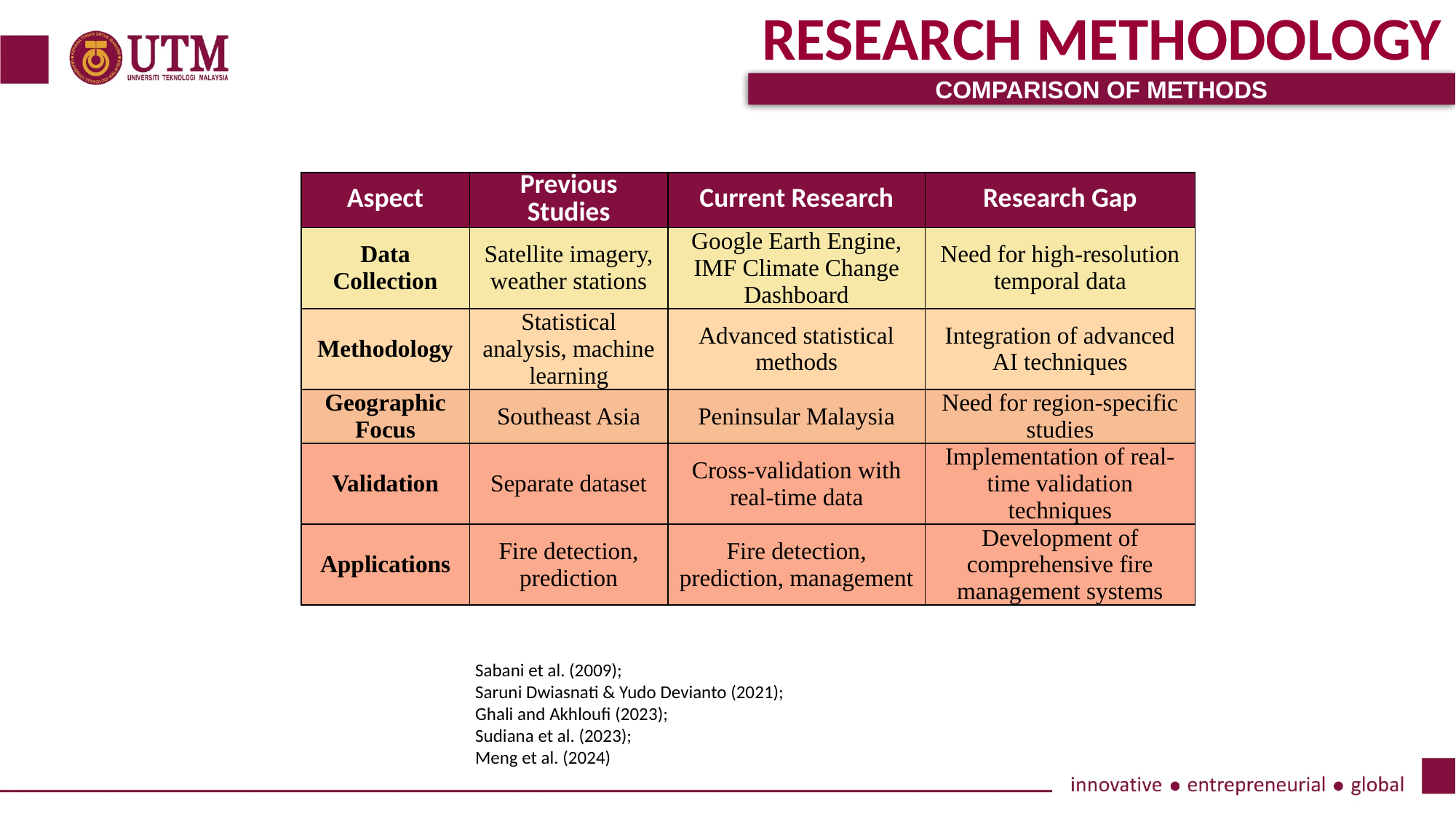

RESEARCH METHODOLOGY
COMPARISON OF METHODS
| Aspect | Previous Studies | Current Research | Research Gap |
| --- | --- | --- | --- |
| Data Collection | Satellite imagery, weather stations | Google Earth Engine, IMF Climate Change Dashboard | Need for high-resolution temporal data |
| Methodology | Statistical analysis, machine learning | Advanced statistical methods | Integration of advanced AI techniques |
| Geographic Focus | Southeast Asia | Peninsular Malaysia | Need for region-specific studies |
| Validation | Separate dataset | Cross-validation with real-time data | Implementation of real-time validation techniques |
| Applications | Fire detection, prediction | Fire detection, prediction, management | Development of comprehensive fire management systems |
Sabani et al. (2009);
Saruni Dwiasnati & Yudo Devianto (2021);
Ghali and Akhloufi (2023);
Sudiana et al. (2023);
Meng et al. (2024)